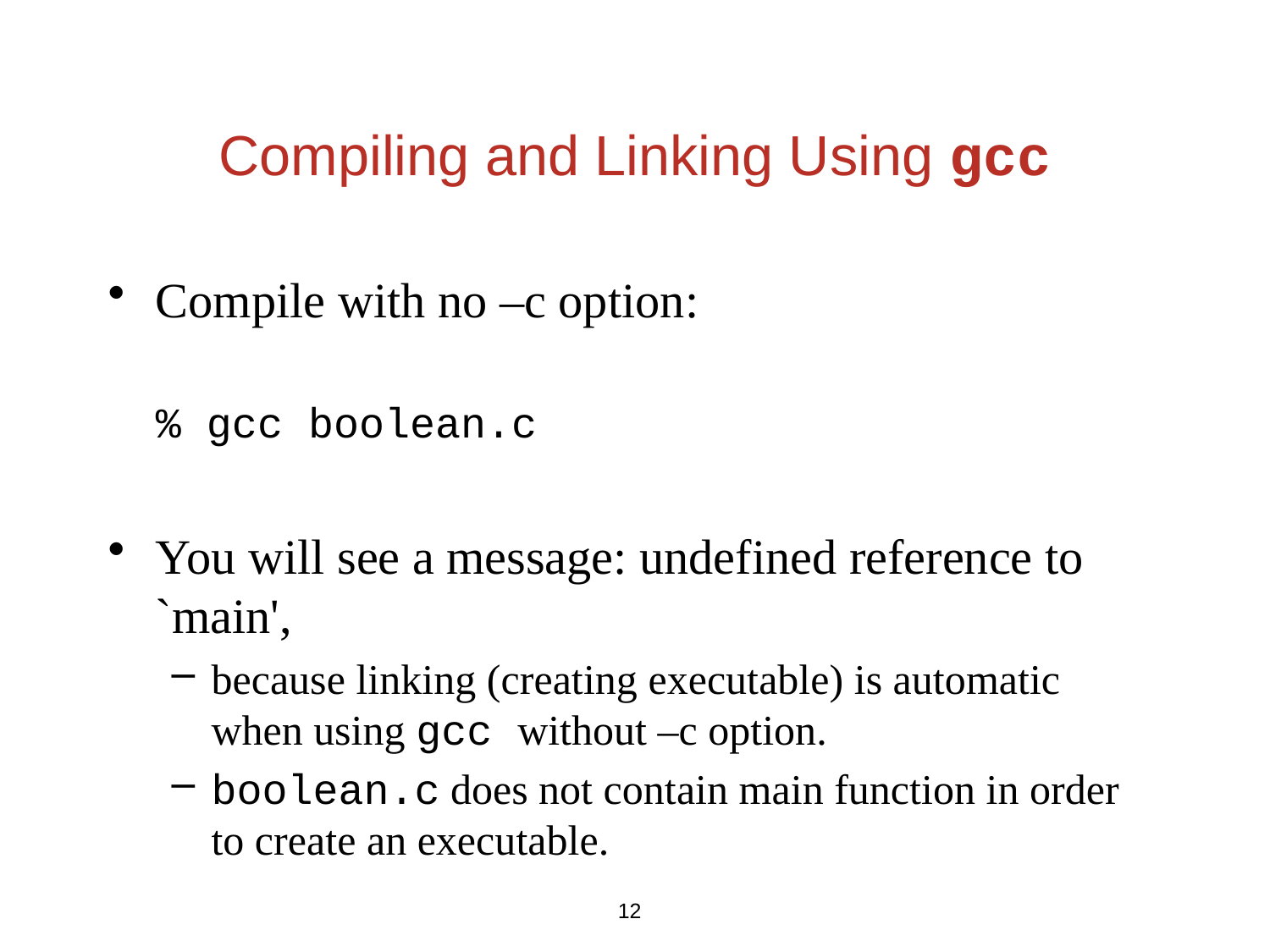

Compiling and Linking Using gcc

Compile with no –c option:

	% gcc boolean.c

You will see a message: undefined reference to `main',
because linking (creating executable) is automatic when using gcc without –c option.
boolean.c does not contain main function in order to create an executable.
12